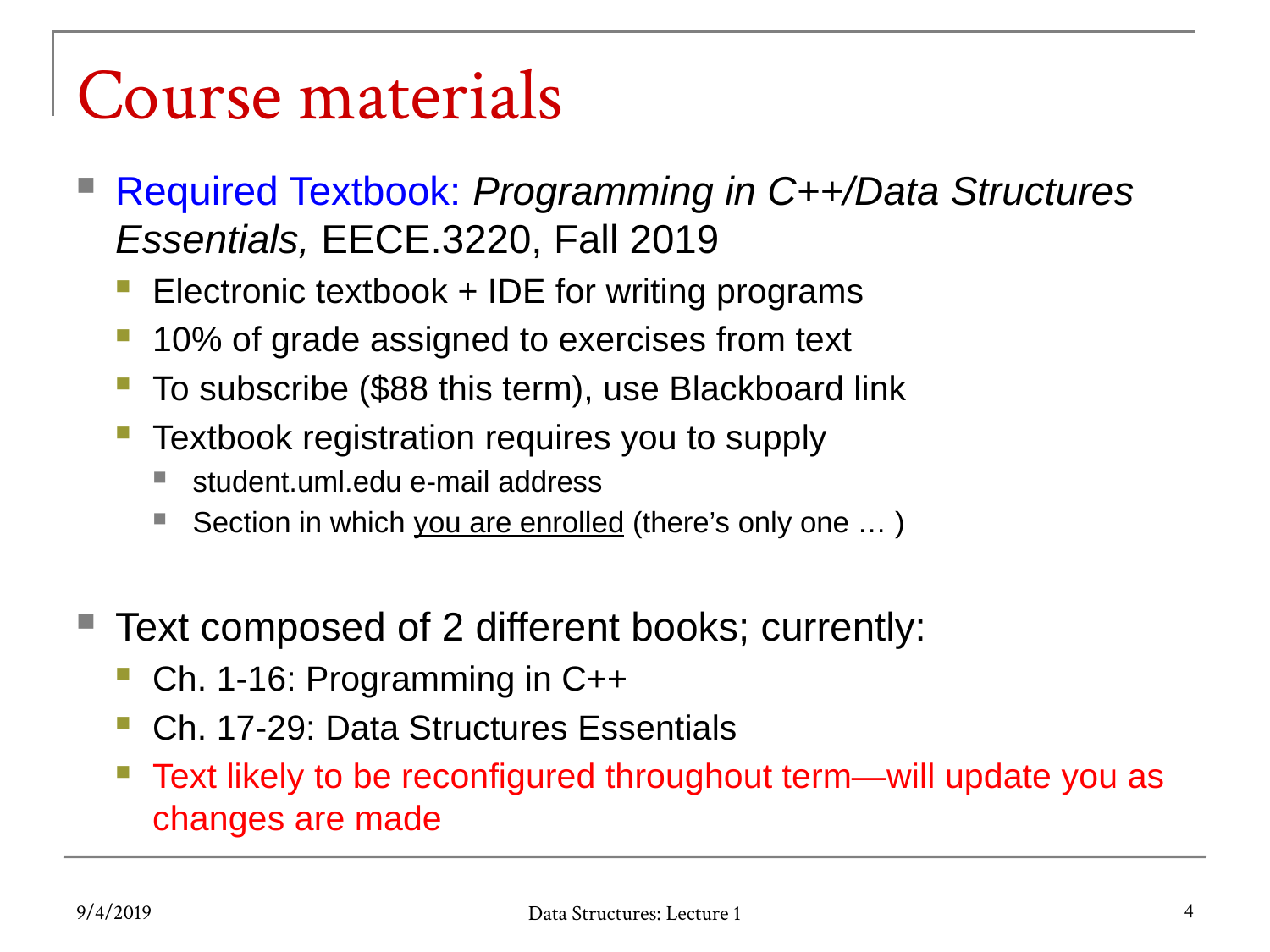

# Course materials
Required Textbook: Programming in C++/Data Structures Essentials, EECE.3220, Fall 2019
Electronic textbook + IDE for writing programs
10% of grade assigned to exercises from text
To subscribe ($88 this term), use Blackboard link
Textbook registration requires you to supply
student.uml.edu e-mail address
Section in which you are enrolled (there’s only one … )

Text composed of 2 different books; currently:
Ch. 1-16: Programming in C++
Ch. 17-29: Data Structures Essentials
Text likely to be reconfigured throughout term—will update you as changes are made
9/4/2019
4
Data Structures: Lecture 1